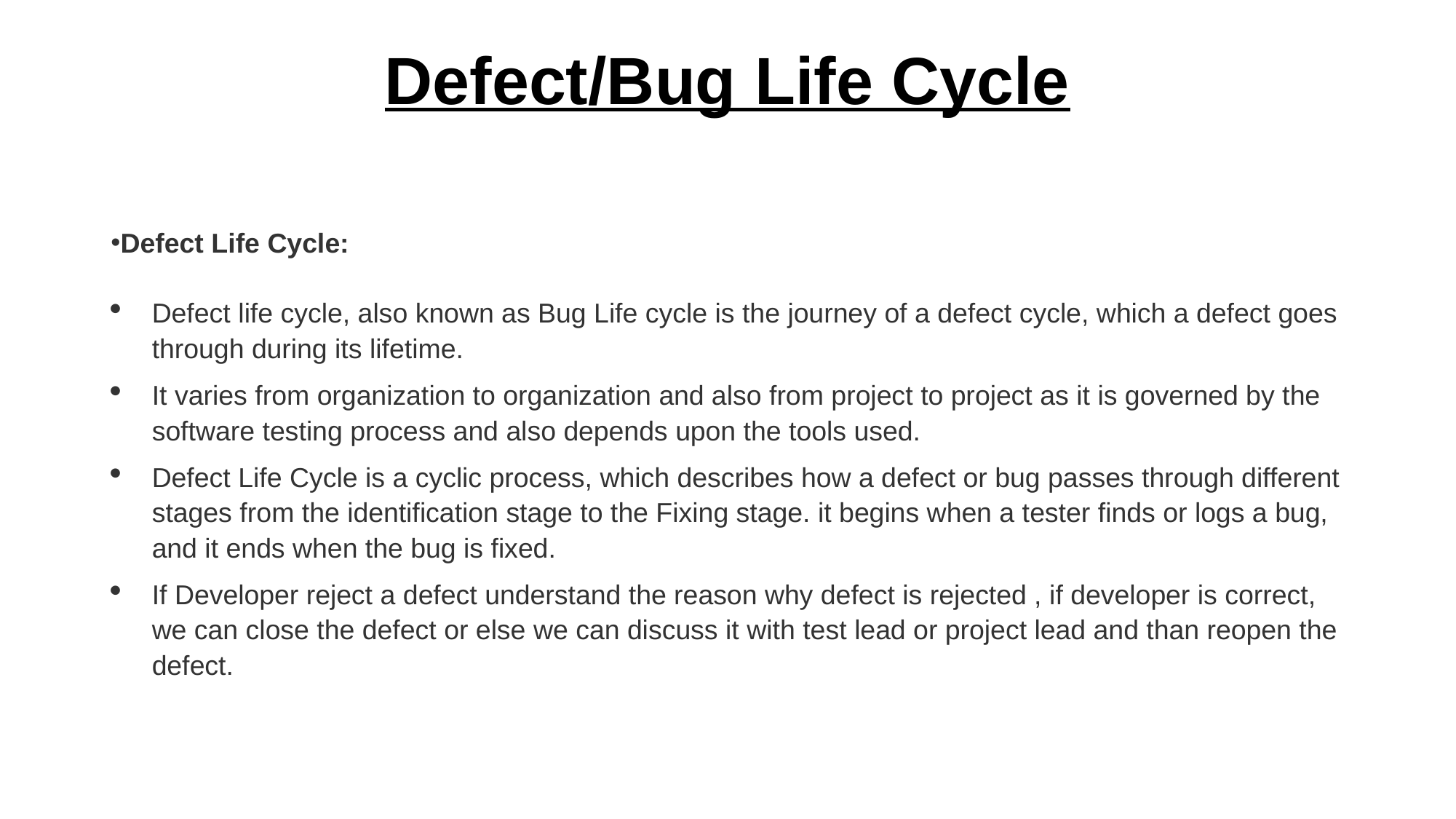

# Defect/Bug Life Cycle
Defect Life Cycle:

Defect life cycle, also known as Bug Life cycle is the journey of a defect cycle, which a defect goes through during its lifetime.
It varies from organization to organization and also from project to project as it is governed by the software testing process and also depends upon the tools used.
Defect Life Cycle is a cyclic process, which describes how a defect or bug passes through different stages from the identification stage to the Fixing stage. it begins when a tester finds or logs a bug, and it ends when the bug is fixed.
If Developer reject a defect understand the reason why defect is rejected , if developer is correct, we can close the defect or else we can discuss it with test lead or project lead and than reopen the defect.